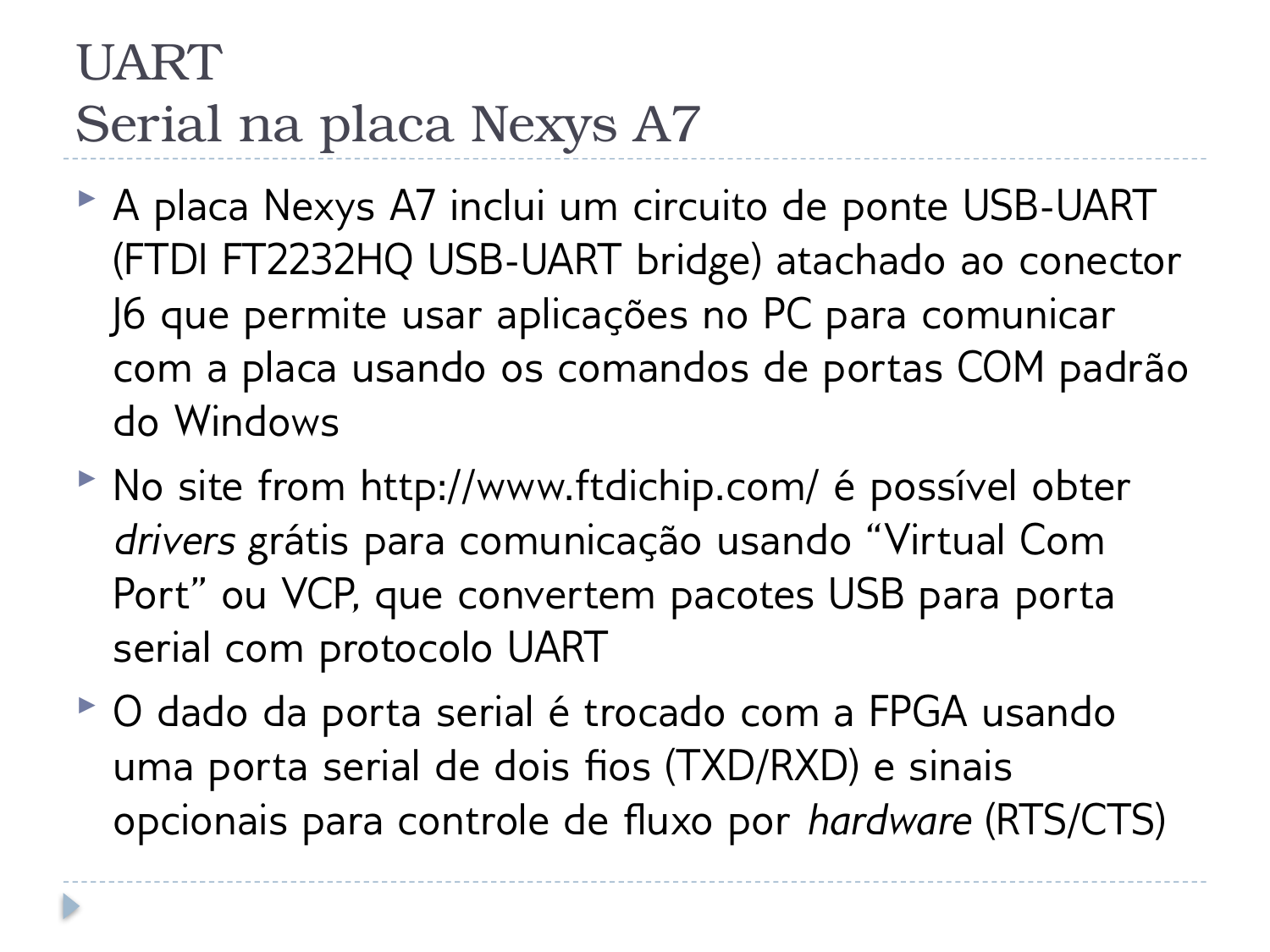

# UART Serial na placa Nexys A7
A placa Nexys A7 inclui um circuito de ponte USB-UART (FTDI FT2232HQ USB-UART bridge) atachado ao conector J6 que permite usar aplicações no PC para comunicar com a placa usando os comandos de portas COM padrão do Windows
No site from http://www.ftdichip.com/ é possível obter drivers grátis para comunicação usando “Virtual Com Port” ou VCP, que convertem pacotes USB para porta serial com protocolo UART
O dado da porta serial é trocado com a FPGA usando uma porta serial de dois fios (TXD/RXD) e sinais opcionais para controle de fluxo por hardware (RTS/CTS)